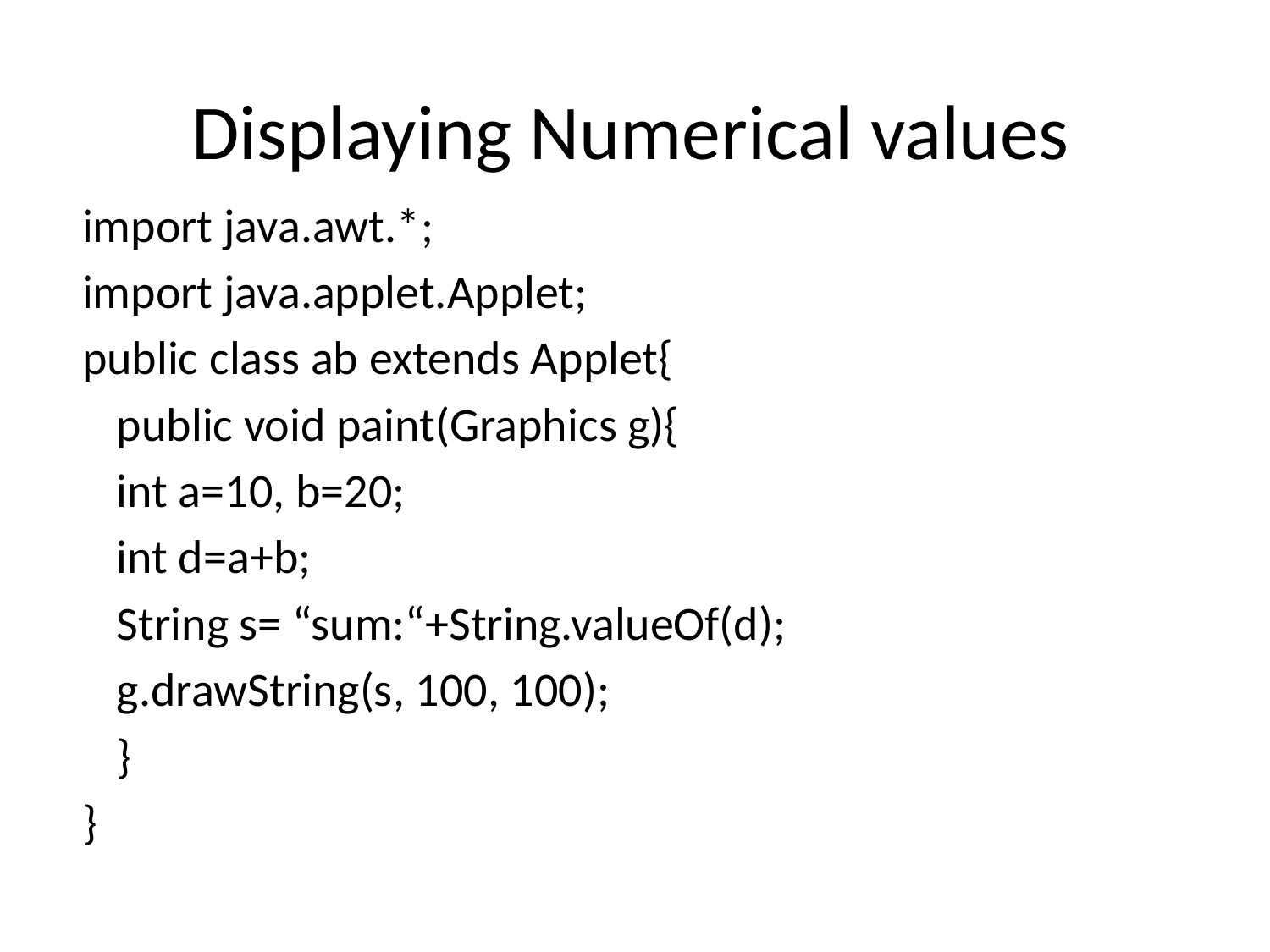

# Displaying Numerical values
import java.awt.*;
import java.applet.Applet;
public class ab extends Applet{
		public void paint(Graphics g){
			int a=10, b=20;
			int d=a+b;
			String s= “sum:“+String.valueOf(d);
			g.drawString(s, 100, 100);
		}
}